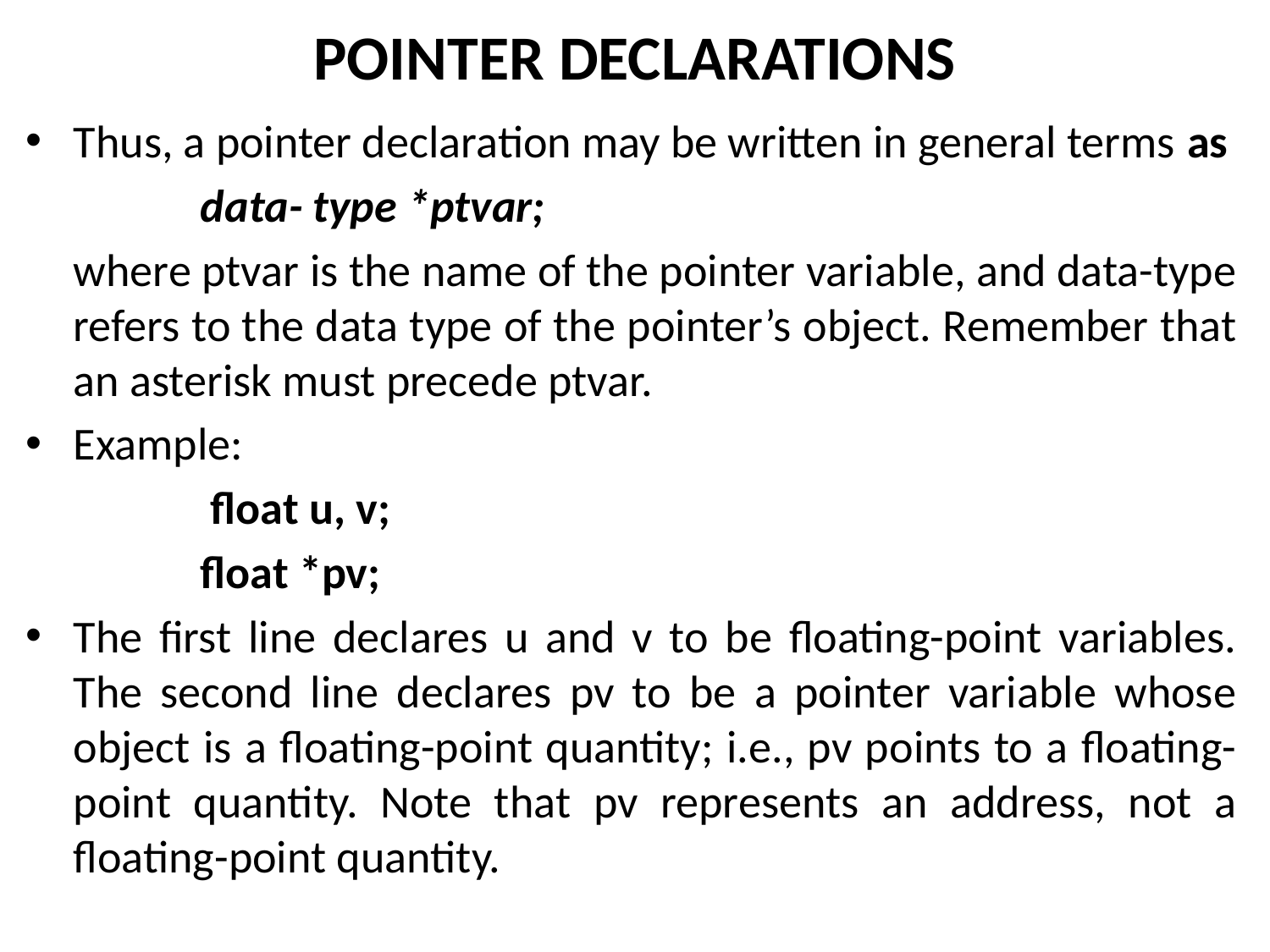

# POINTER DECLARATIONS
Thus, a pointer declaration may be written in general terms as
		data- type *ptvar;
	where ptvar is the name of the pointer variable, and data-type refers to the data type of the pointer’s object. Remember that an asterisk must precede ptvar.
Example:
		 float u, v;
		float *pv;
The first line declares u and v to be floating-point variables. The second line declares pv to be a pointer variable whose object is a floating-point quantity; i.e., pv points to a floating-point quantity. Note that pv represents an address, not a floating-point quantity.